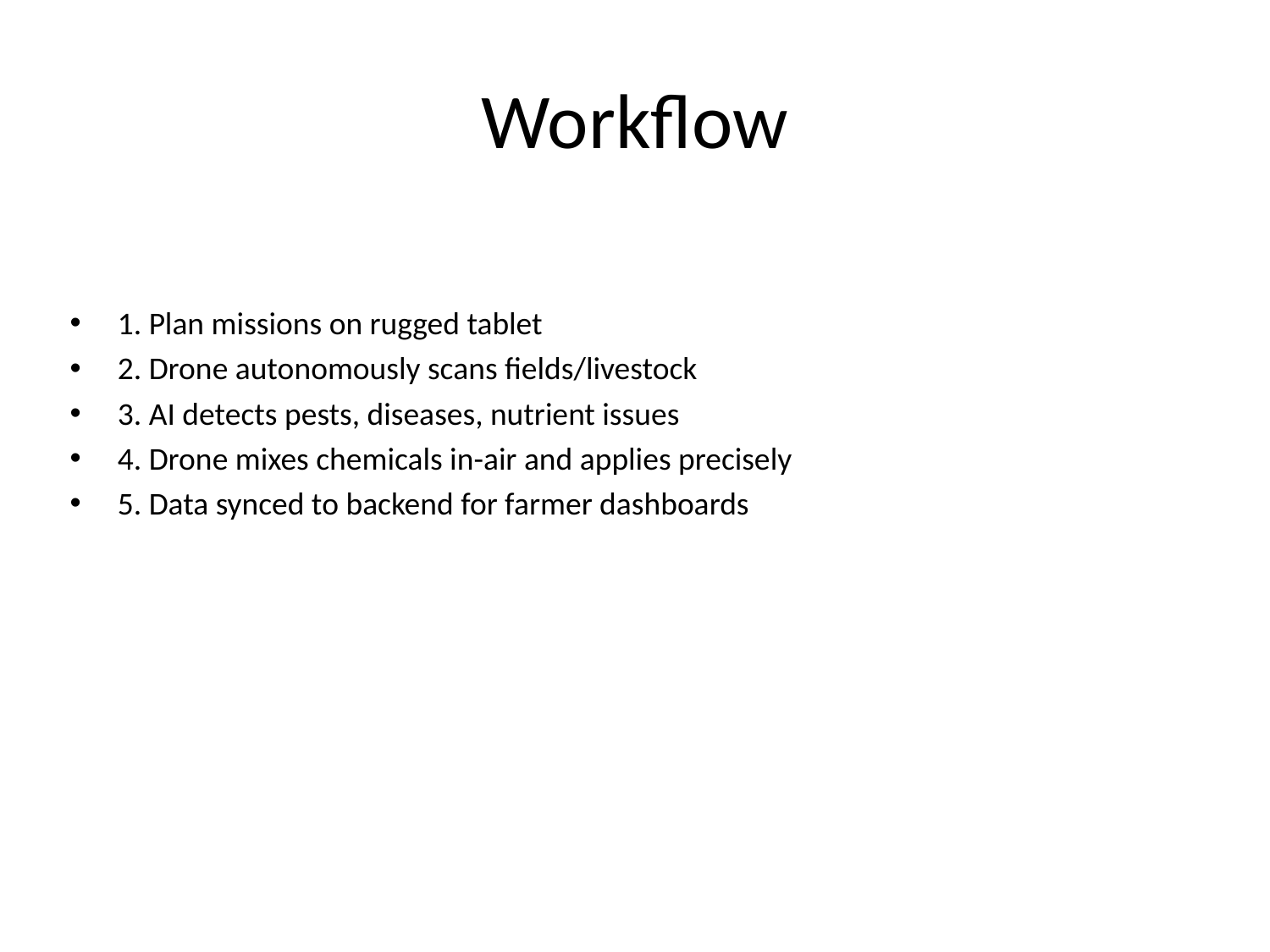

# Workflow

1. Plan missions on rugged tablet
2. Drone autonomously scans fields/livestock
3. AI detects pests, diseases, nutrient issues
4. Drone mixes chemicals in-air and applies precisely
5. Data synced to backend for farmer dashboards